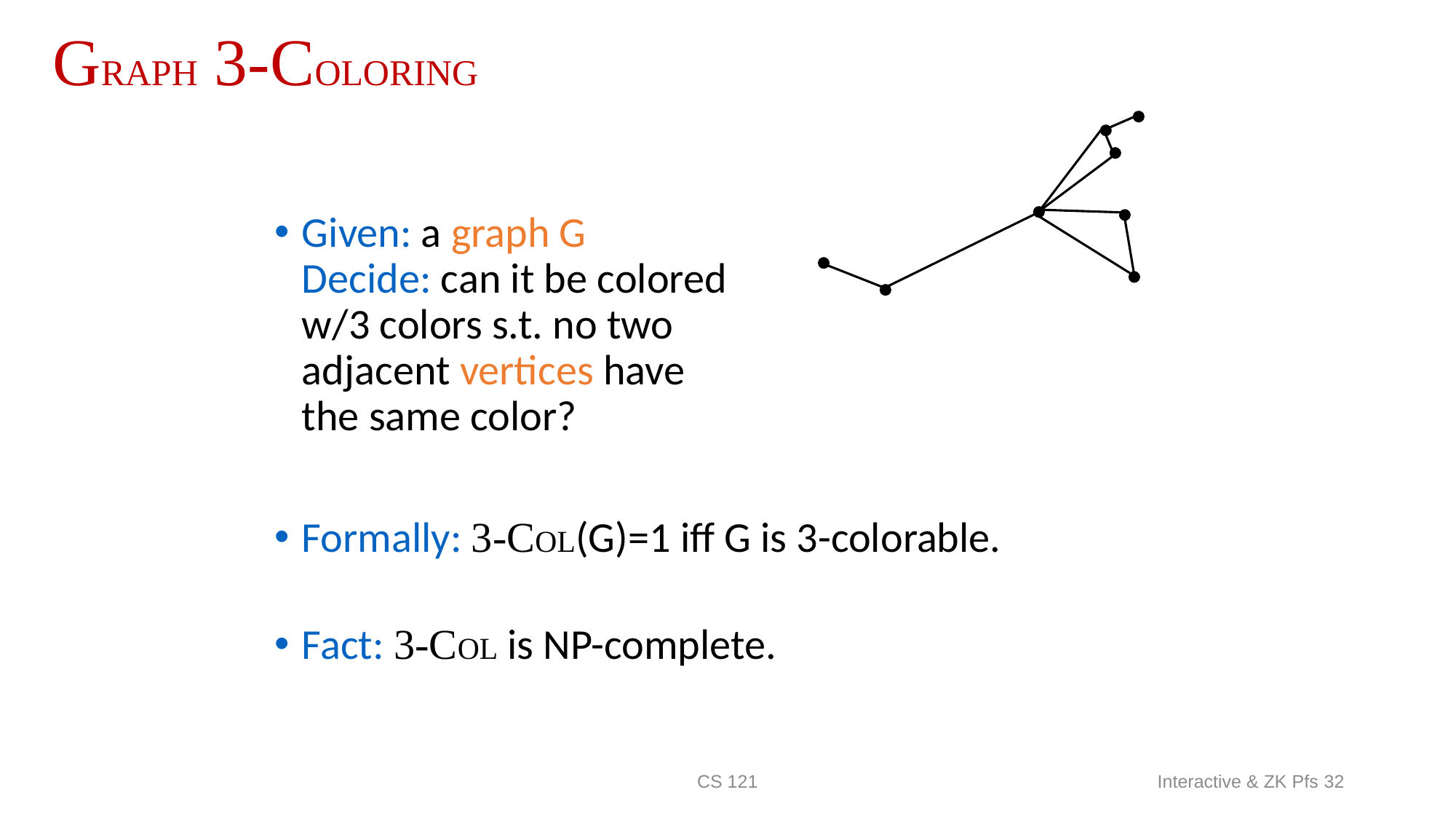

CS 121
Interactive & ZK Pfs 32
# GRAPH 3-COLORING

Given: a graph G
Decide: can it be colored
w/3 colors s.t. no two
adjacent vertices have
the same color?

Formally: 3-COL(G)=1 iff G is 3-colorable.
Fact: 3-COL is NP-complete.